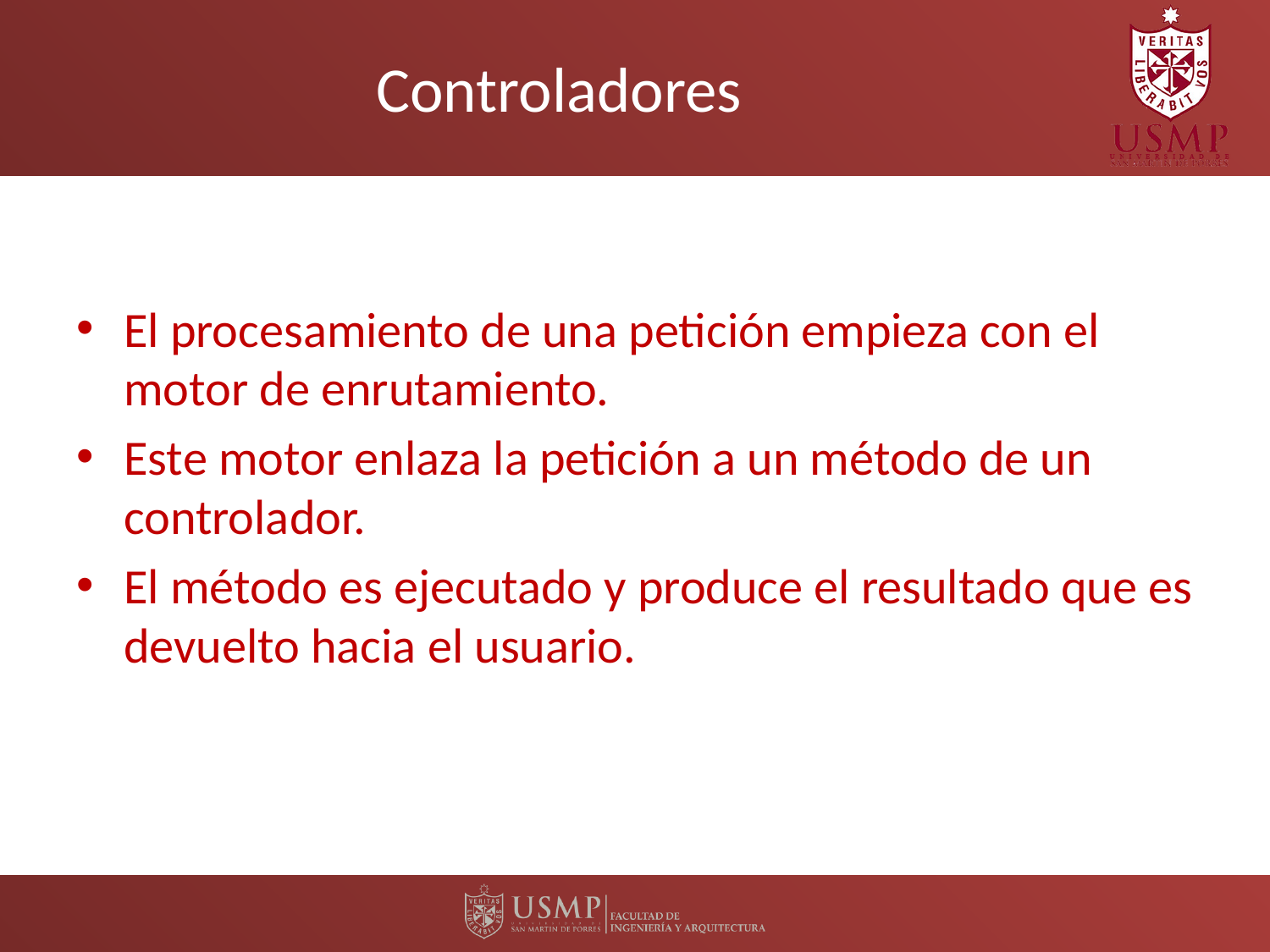

# Controladores

El procesamiento de una petición empieza con el motor de enrutamiento.
Este motor enlaza la petición a un método de un controlador.
El método es ejecutado y produce el resultado que es devuelto hacia el usuario.